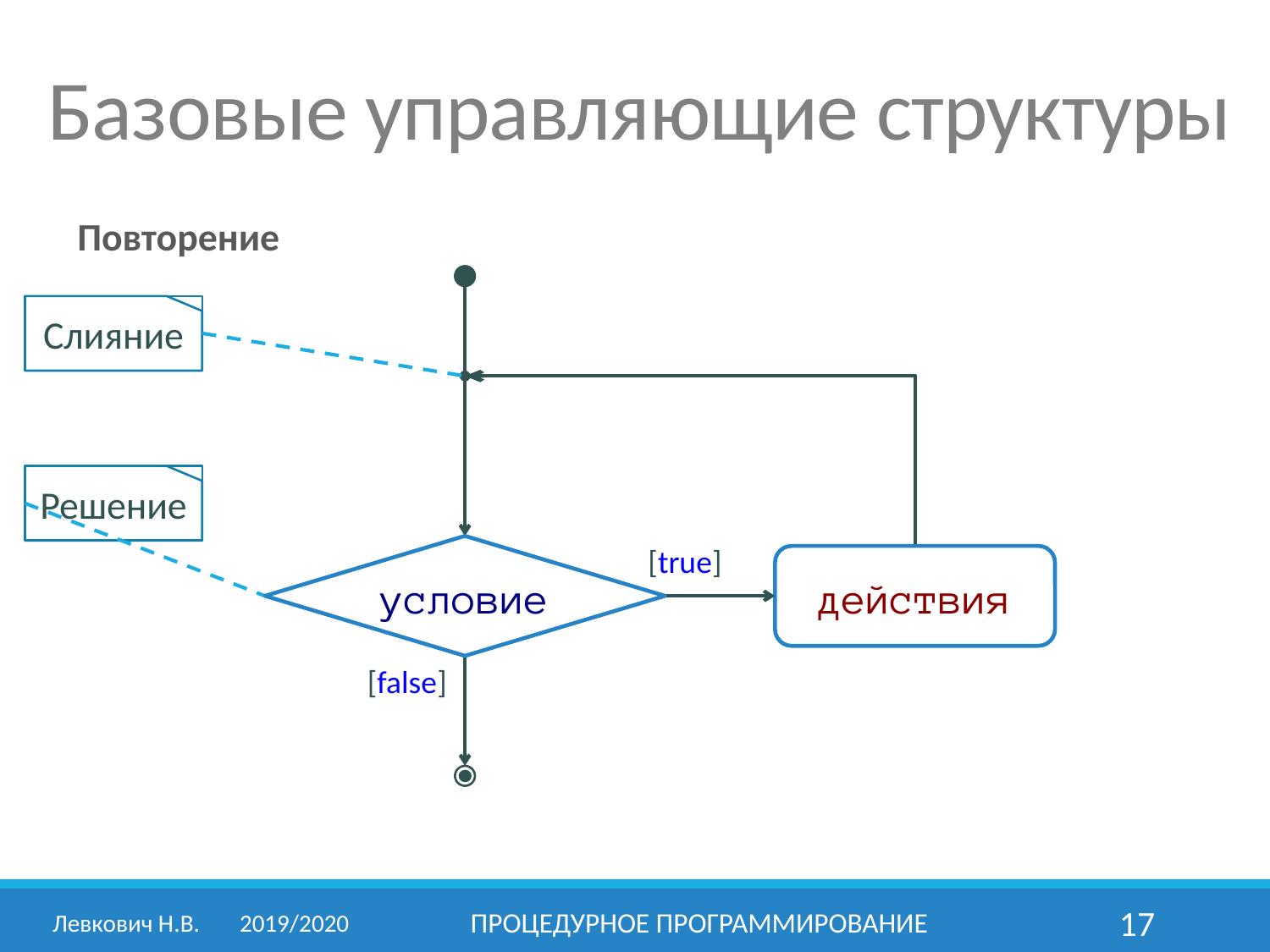

# Базовые управляющие структуры
Повторение

Слияние

Решение

условие
[true]
действия
[false]

Левкович Н.В.	2019/2020
Процедурное программирование
17